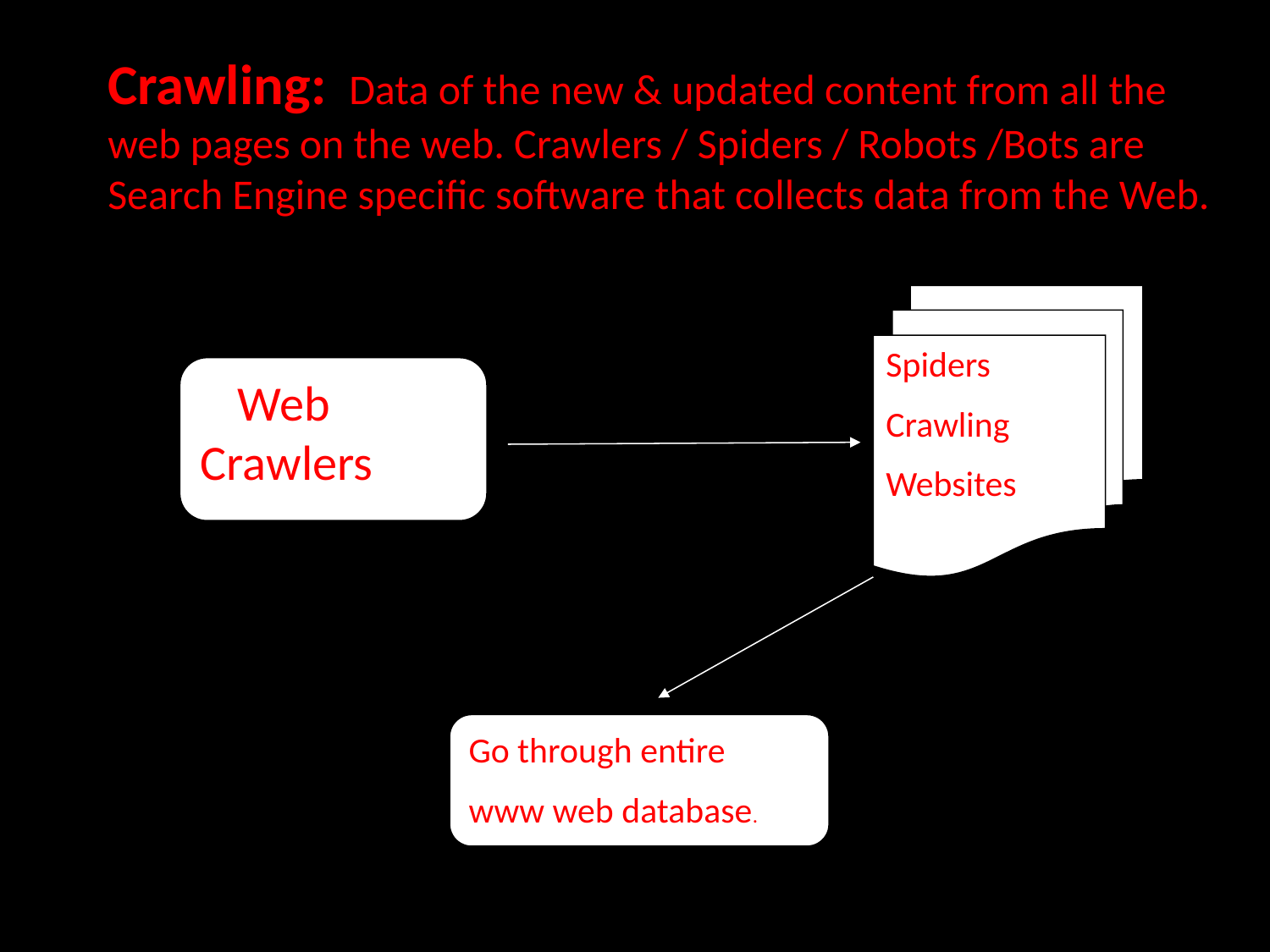

Crawling:  Data of the new & updated content from all the web pages on the web. Crawlers / Spiders / Robots /Bots are Search Engine specific software that collects data from the Web.

Spiders
Crawling
Websites
     Web Crawlers
Go through entire
www web database.